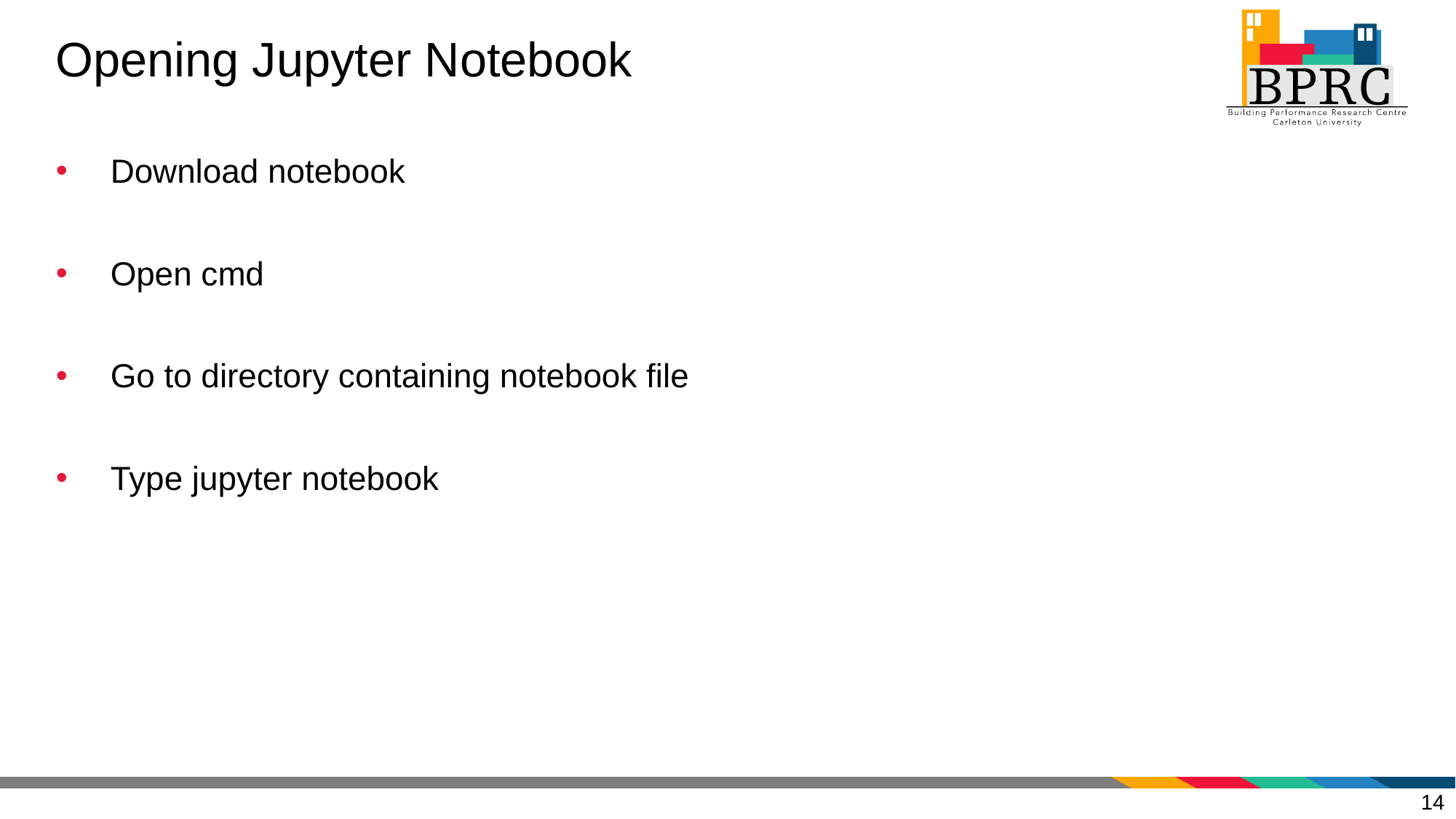

# Opening Jupyter Notebook
Download notebook

Open cmd

Go to directory containing notebook file

Type jupyter notebook